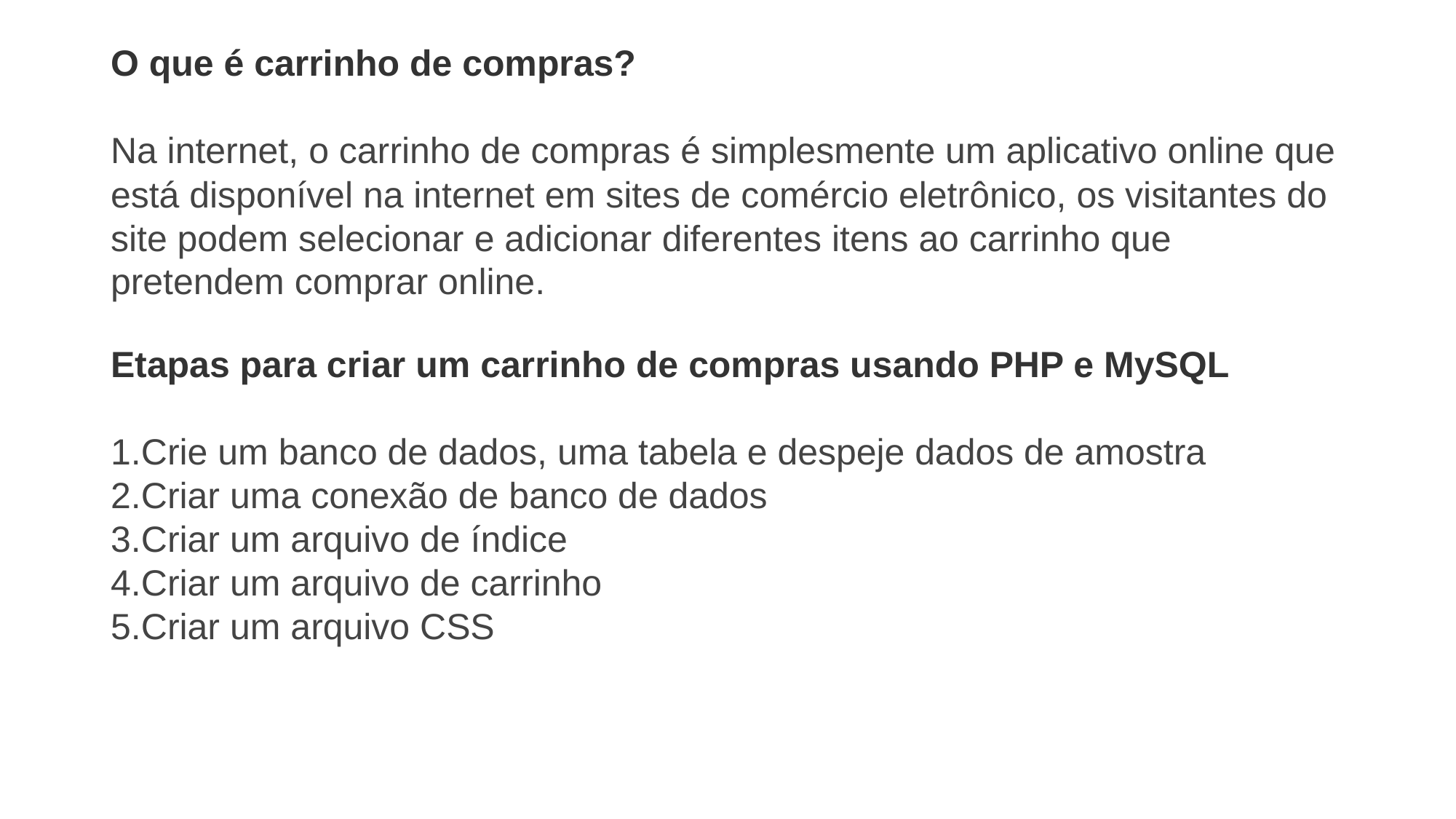

O que é carrinho de compras?

Na internet, o carrinho de compras é simplesmente um aplicativo online que está disponível na internet em sites de comércio eletrônico, os visitantes do site podem selecionar e adicionar diferentes itens ao carrinho que pretendem comprar online.
Etapas para criar um carrinho de compras usando PHP e MySQL

Crie um banco de dados, uma tabela e despeje dados de amostra
Criar uma conexão de banco de dados
Criar um arquivo de índice
Criar um arquivo de carrinho
Criar um arquivo CSS